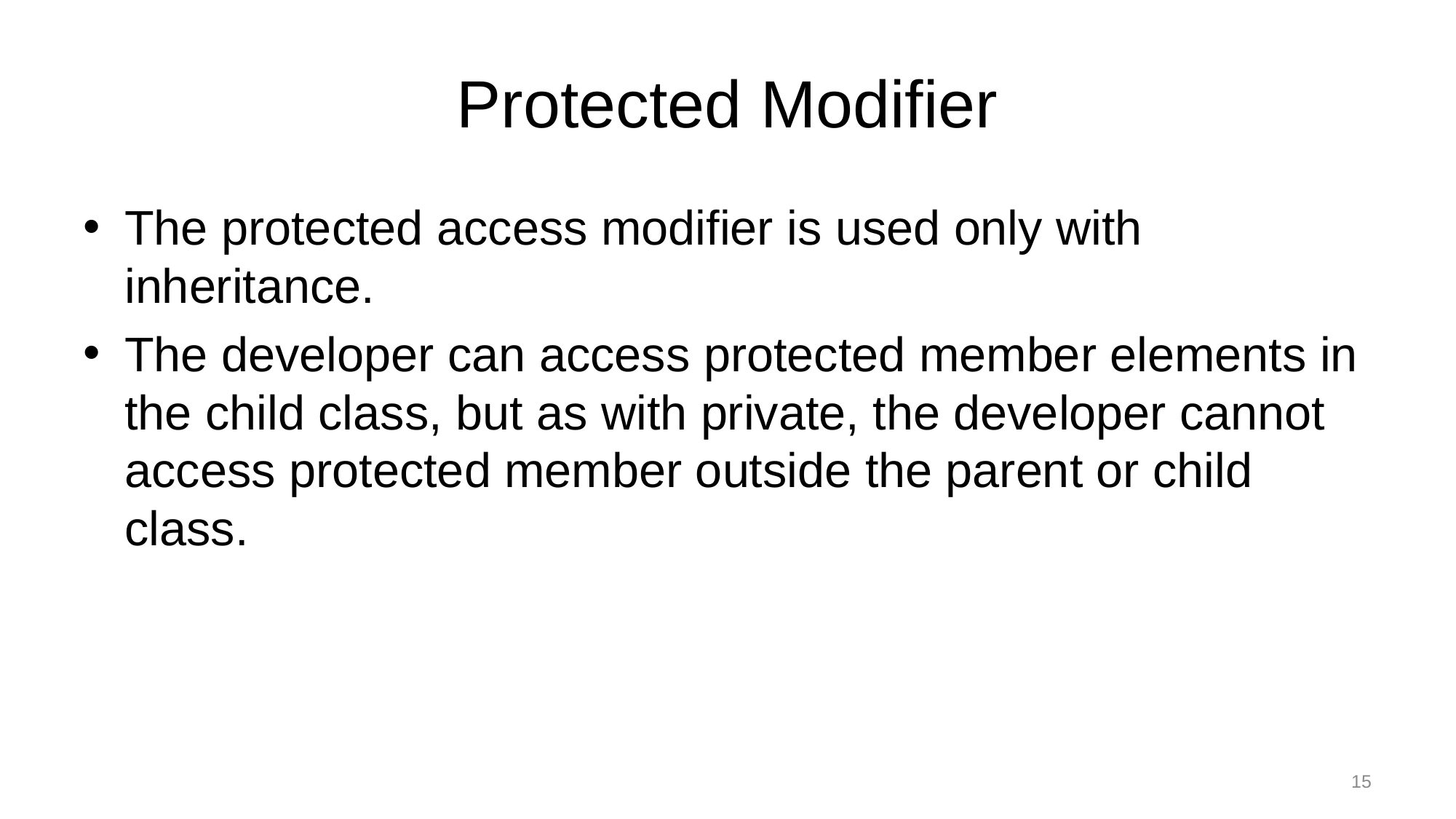

# Protected Modifier
The protected access modifier is used only with inheritance.
The developer can access protected member elements in the child class, but as with private, the developer cannot access protected member outside the parent or child class.
15